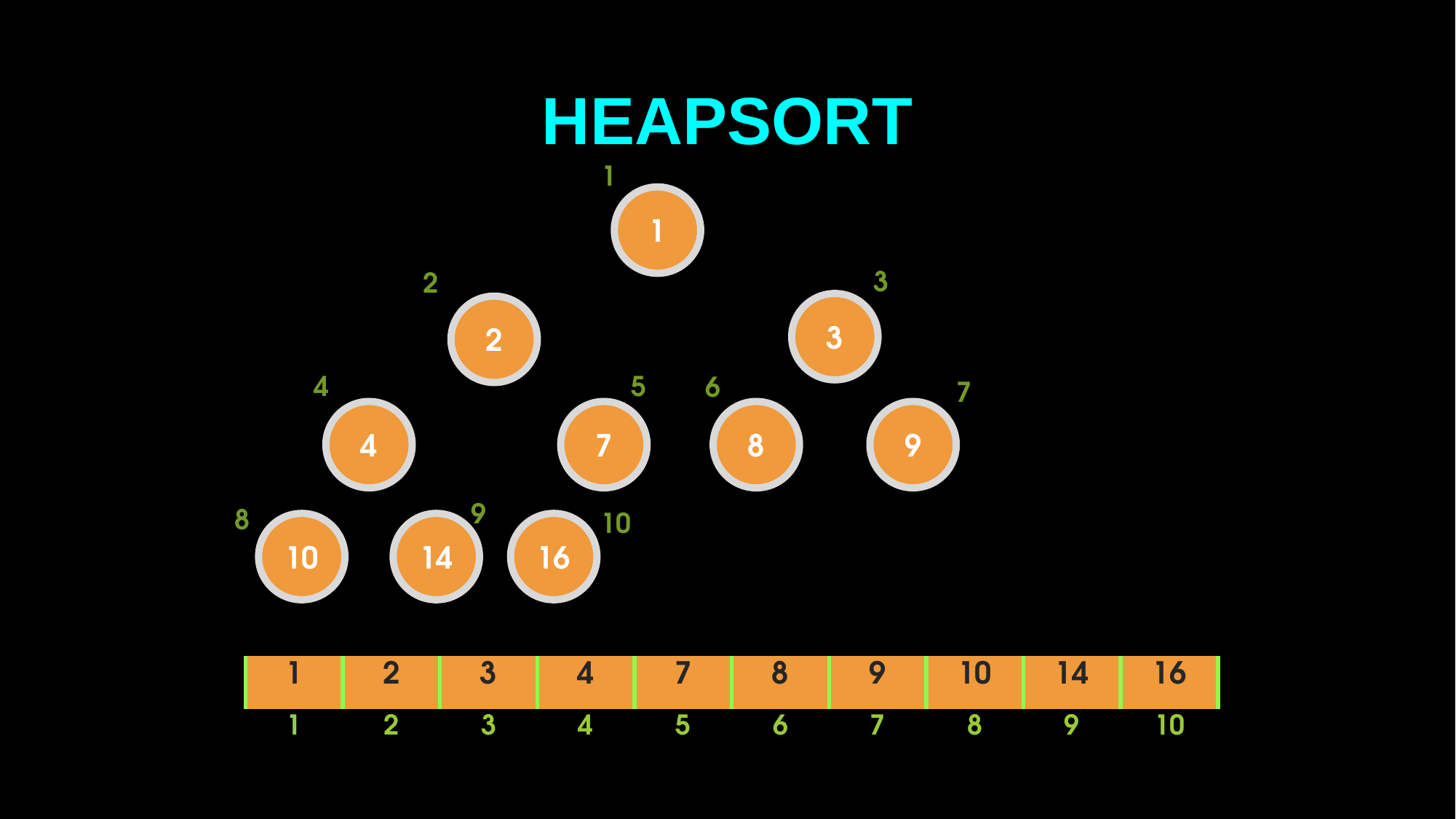

# HEAPSORT
1
1
3
2
3
2
4
5
6
7
4
7
8
9
9
10
10
14
16
8
| 1 | 2 | 3 | 4 | 7 | 8 | 9 | 10 | 14 | 16 |
| --- | --- | --- | --- | --- | --- | --- | --- | --- | --- |
| 1 | 2 | 3 | 4 | 5 | 6 | 7 | 8 | 9 | 10 |
84